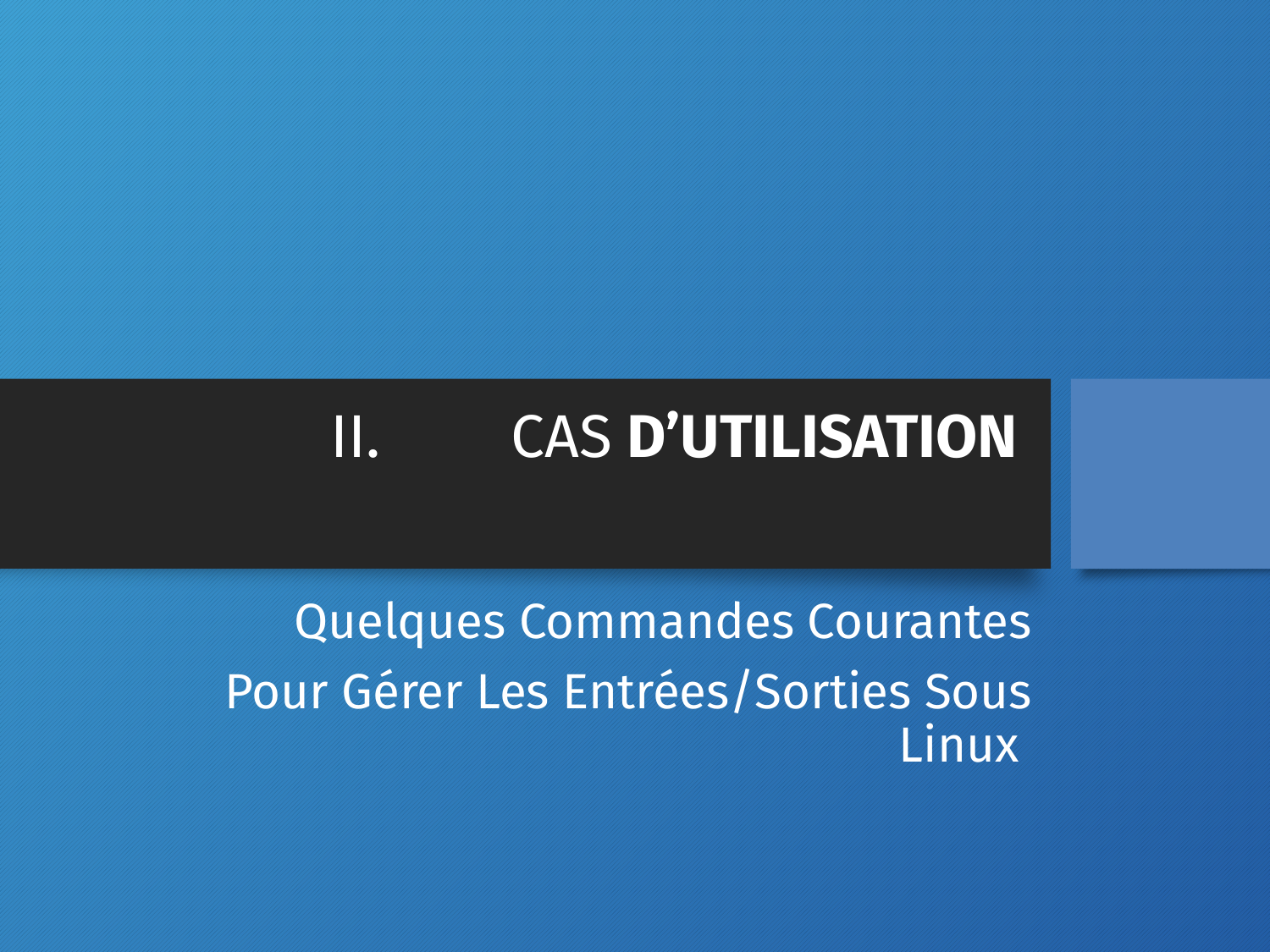

# CAS D’UTILISATION
Quelques Commandes Courantes
 Pour Gérer Les Entrées/Sorties Sous Linux